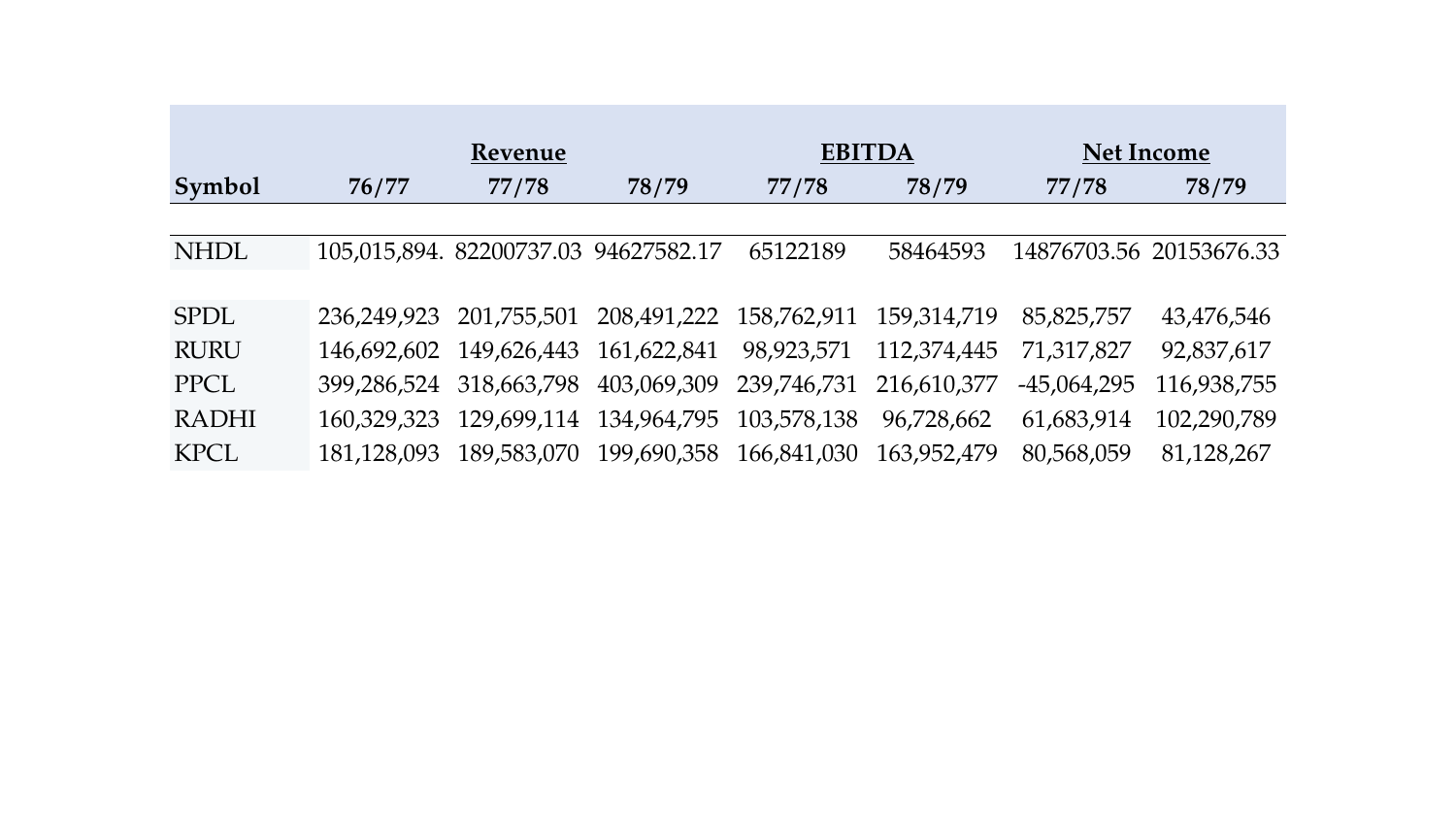

|  |  |  |  |  |  |  |  |
| --- | --- | --- | --- | --- | --- | --- | --- |
|  | Revenue |  |  | EBITDA |  | Net Income |  |
| Symbol | 76/77 | 77/78 | 78/79 | 77/78 | 78/79 | 77/78 | 78/79 |
|  |  |  |  |  |  |  |  |
| NHDL | 105,015,894. | 82200737.03 | 94627582.17 | 65122189 | 58464593 | 14876703.56 | 20153676.33 |
|  |  |  |  |  |  |  |  |
| SPDL | 236,249,923 | 201,755,501 | 208,491,222 | 158,762,911 | 159,314,719 | 85,825,757 | 43,476,546 |
| RURU | 146,692,602 | 149,626,443 | 161,622,841 | 98,923,571 | 112,374,445 | 71,317,827 | 92,837,617 |
| PPCL | 399,286,524 | 318,663,798 | 403,069,309 | 239,746,731 | 216,610,377 | -45,064,295 | 116,938,755 |
| RADHI | 160,329,323 | 129,699,114 | 134,964,795 | 103,578,138 | 96,728,662 | 61,683,914 | 102,290,789 |
| KPCL | 181,128,093 | 189,583,070 | 199,690,358 | 166,841,030 | 163,952,479 | 80,568,059 | 81,128,267 |